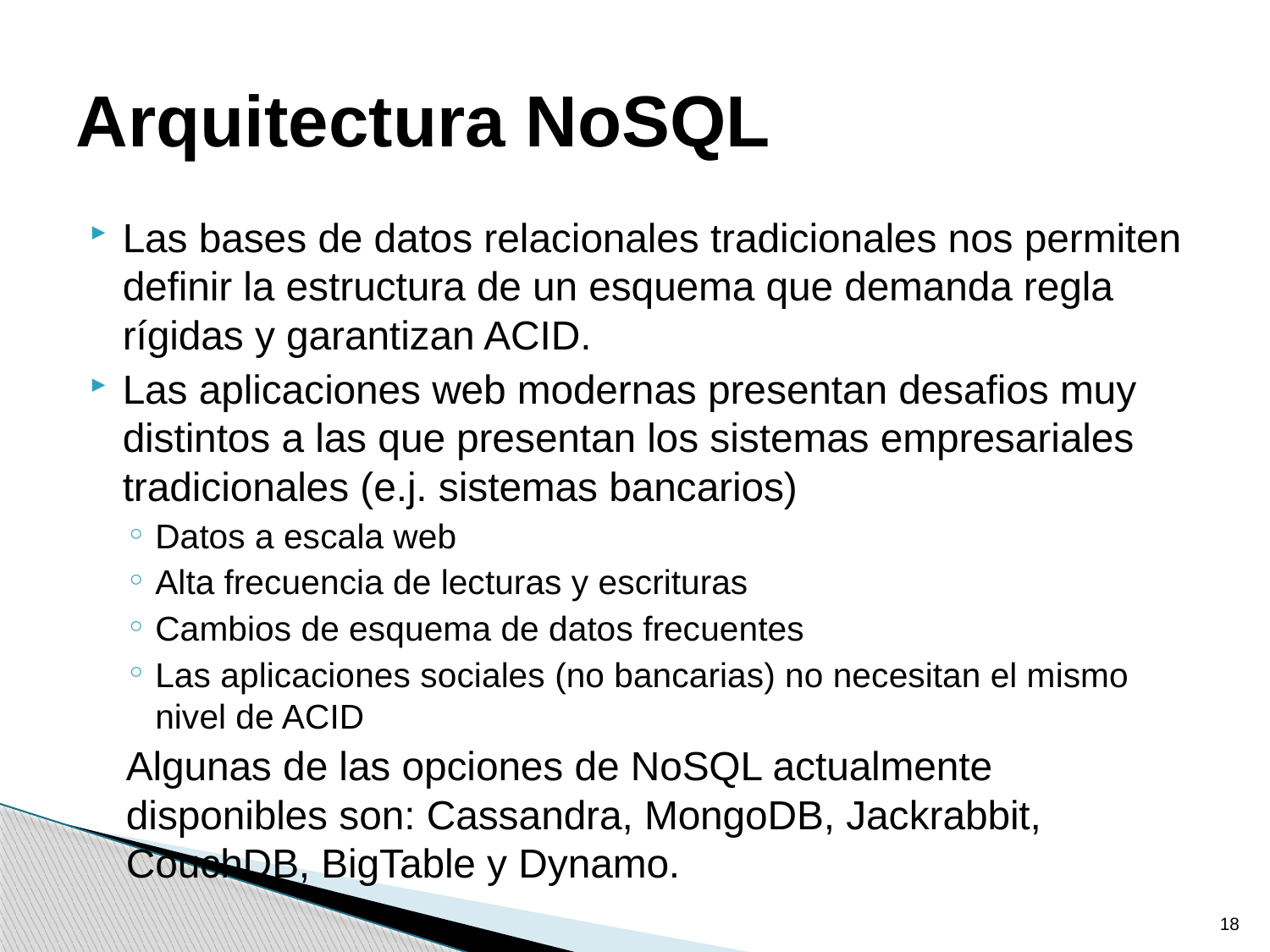

# Arquitectura NoSQL
Las bases de datos relacionales tradicionales nos permiten definir la estructura de un esquema que demanda regla rígidas y garantizan ACID.
Las aplicaciones web modernas presentan desafios muy distintos a las que presentan los sistemas empresariales tradicionales (e.j. sistemas bancarios)
Datos a escala web
Alta frecuencia de lecturas y escrituras
Cambios de esquema de datos frecuentes
Las aplicaciones sociales (no bancarias) no necesitan el mismo nivel de ACID
Algunas de las opciones de NoSQL actualmente disponibles son: Cassandra, MongoDB, Jackrabbit, CouchDB, BigTable y Dynamo.
18